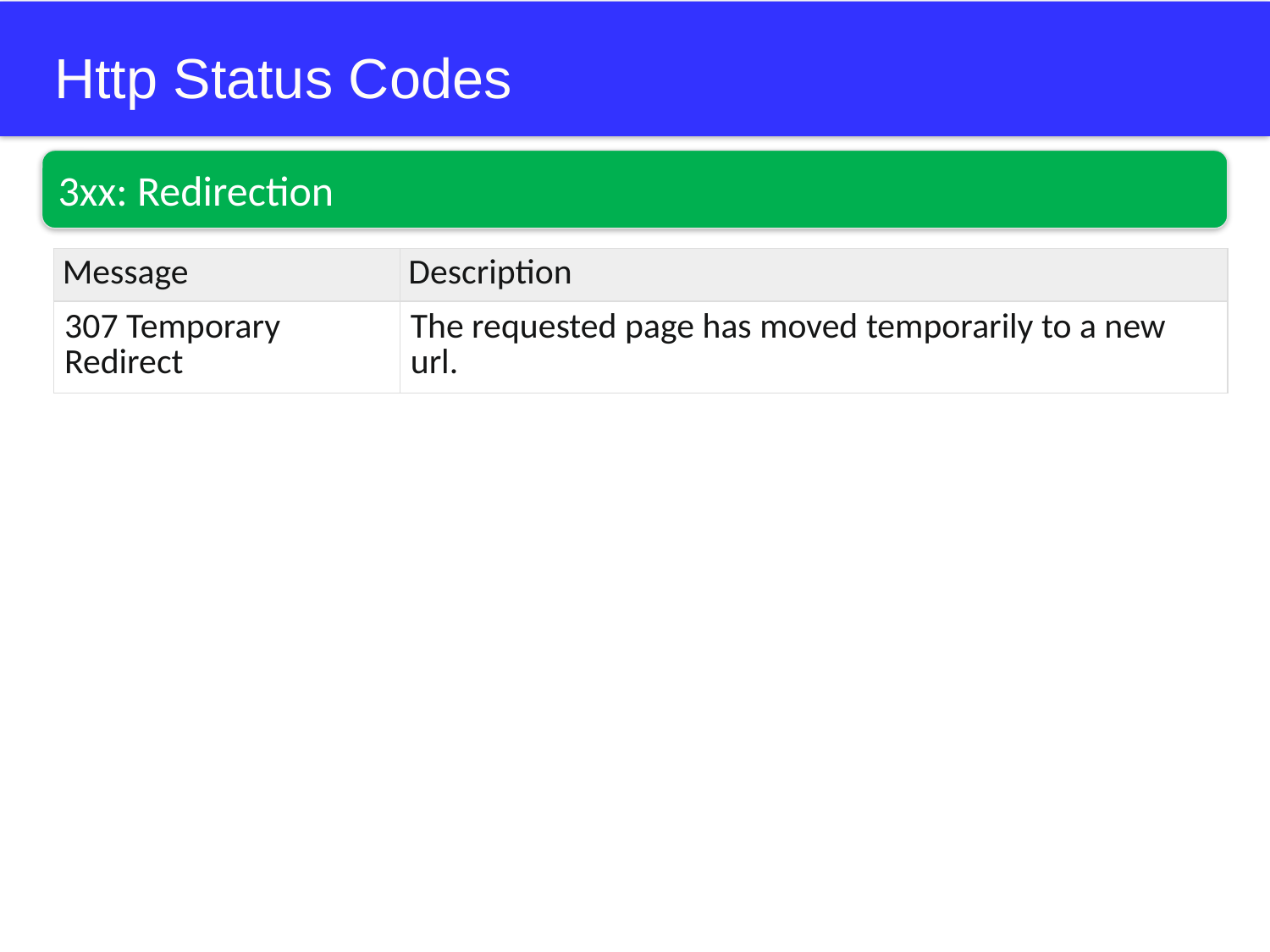

# Http Status Codes
3xx: Redirection
| Message | Description |
| --- | --- |
| 307 Temporary Redirect | The requested page has moved temporarily to a new url. |